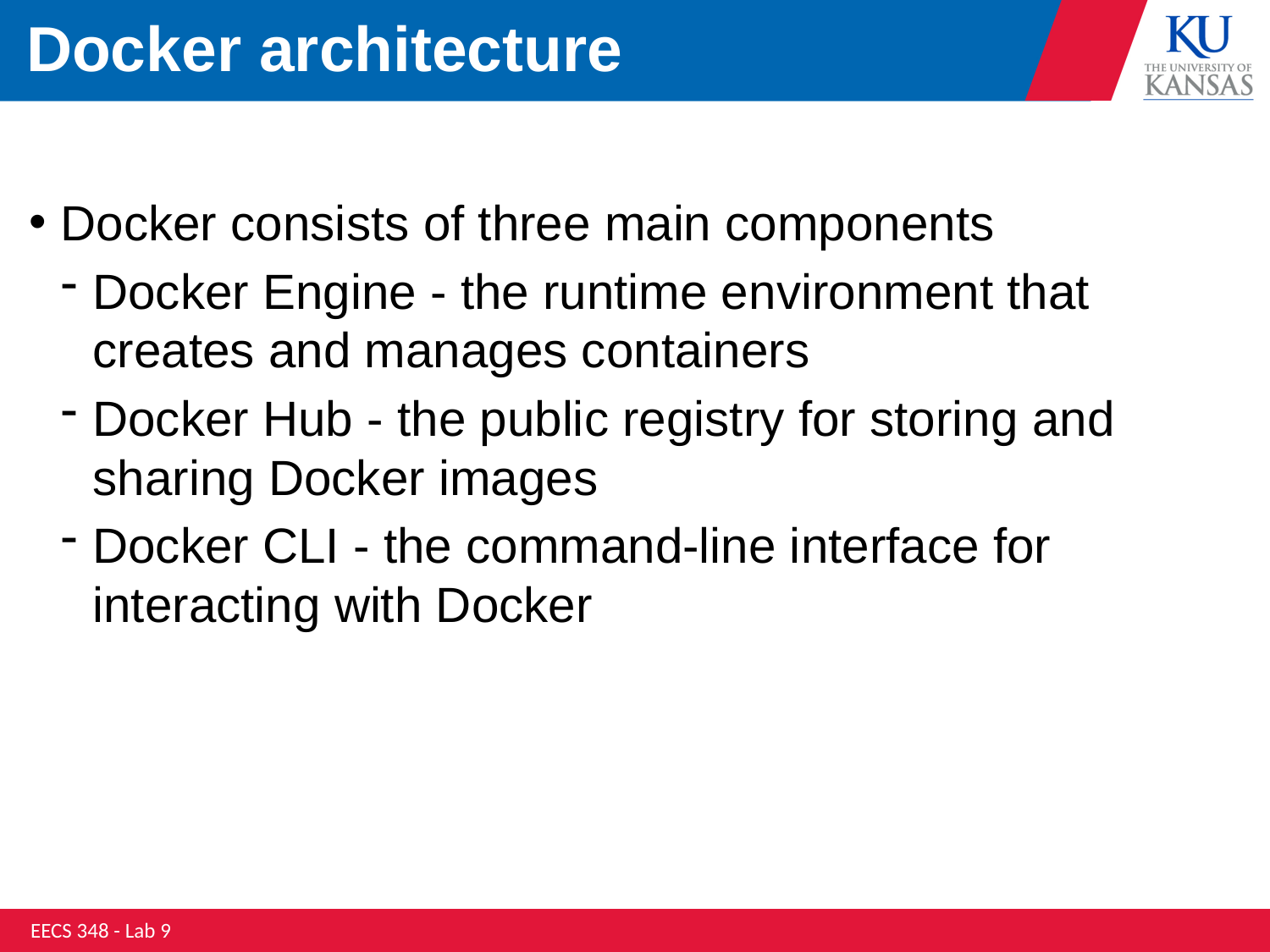

# Docker architecture
Docker consists of three main components
Docker Engine - the runtime environment that creates and manages containers
Docker Hub - the public registry for storing and sharing Docker images
Docker CLI - the command-line interface for interacting with Docker

EECS 348 - Lab 9